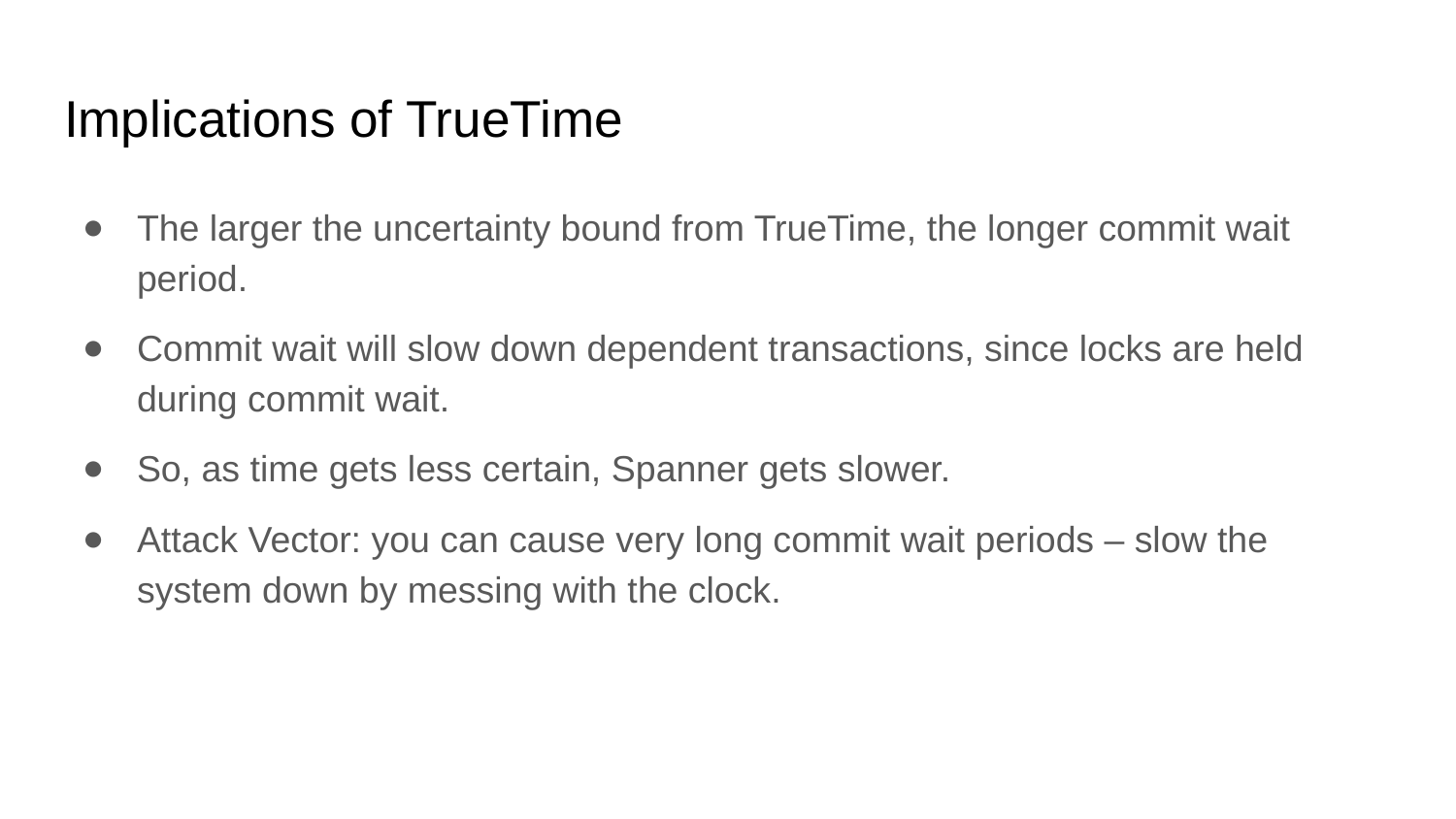

# Implications of TrueTime
The larger the uncertainty bound from TrueTime, the longer commit wait period.
Commit wait will slow down dependent transactions, since locks are held during commit wait.
So, as time gets less certain, Spanner gets slower.
Attack Vector: you can cause very long commit wait periods – slow the system down by messing with the clock.